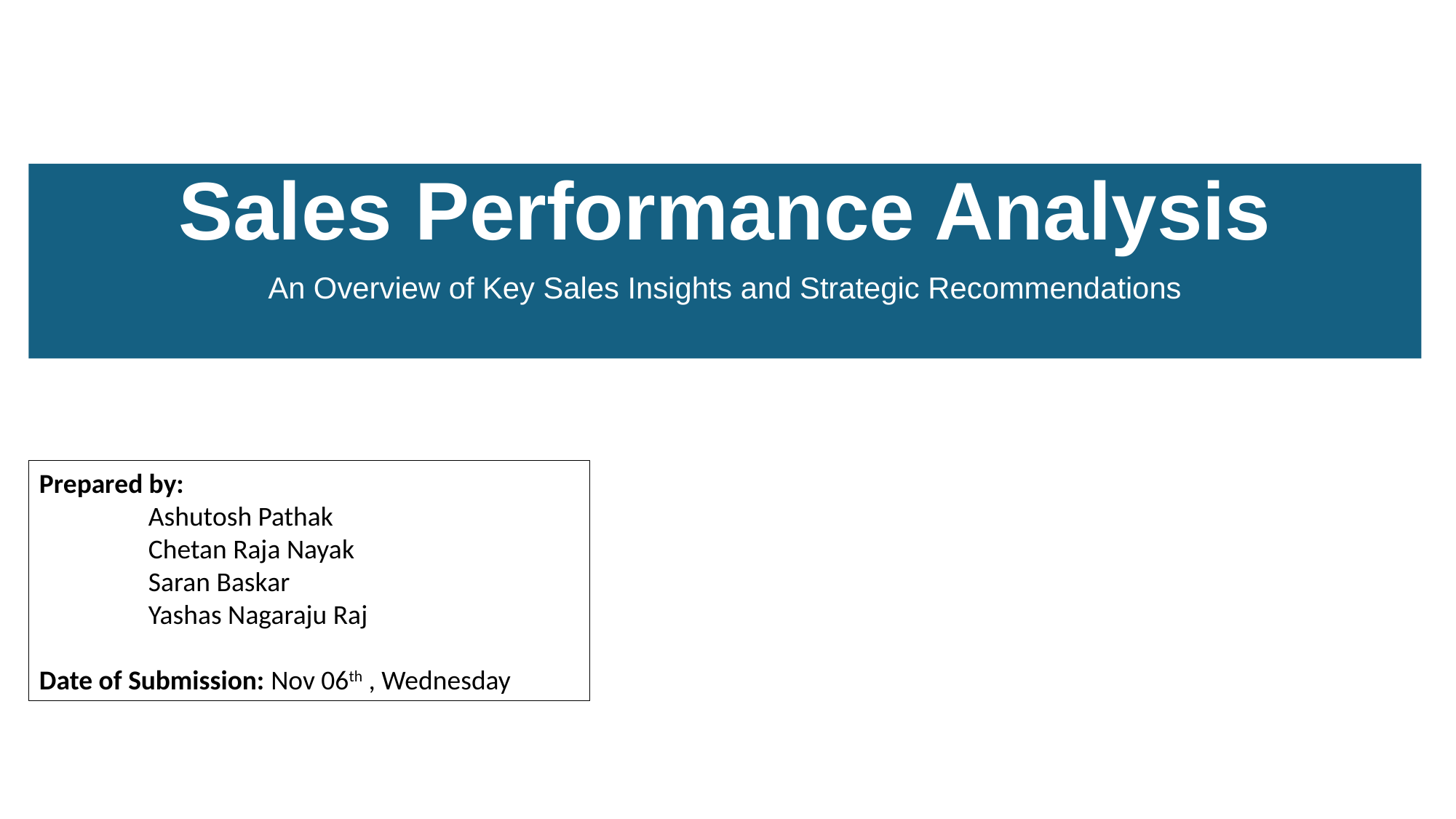

Sales Performance Analysis
An Overview of Key Sales Insights and Strategic Recommendations

Prepared by:
	Ashutosh Pathak
	Chetan Raja Nayak
	Saran Baskar
	Yashas Nagaraju Raj

Date of Submission: Nov 06th , Wednesday